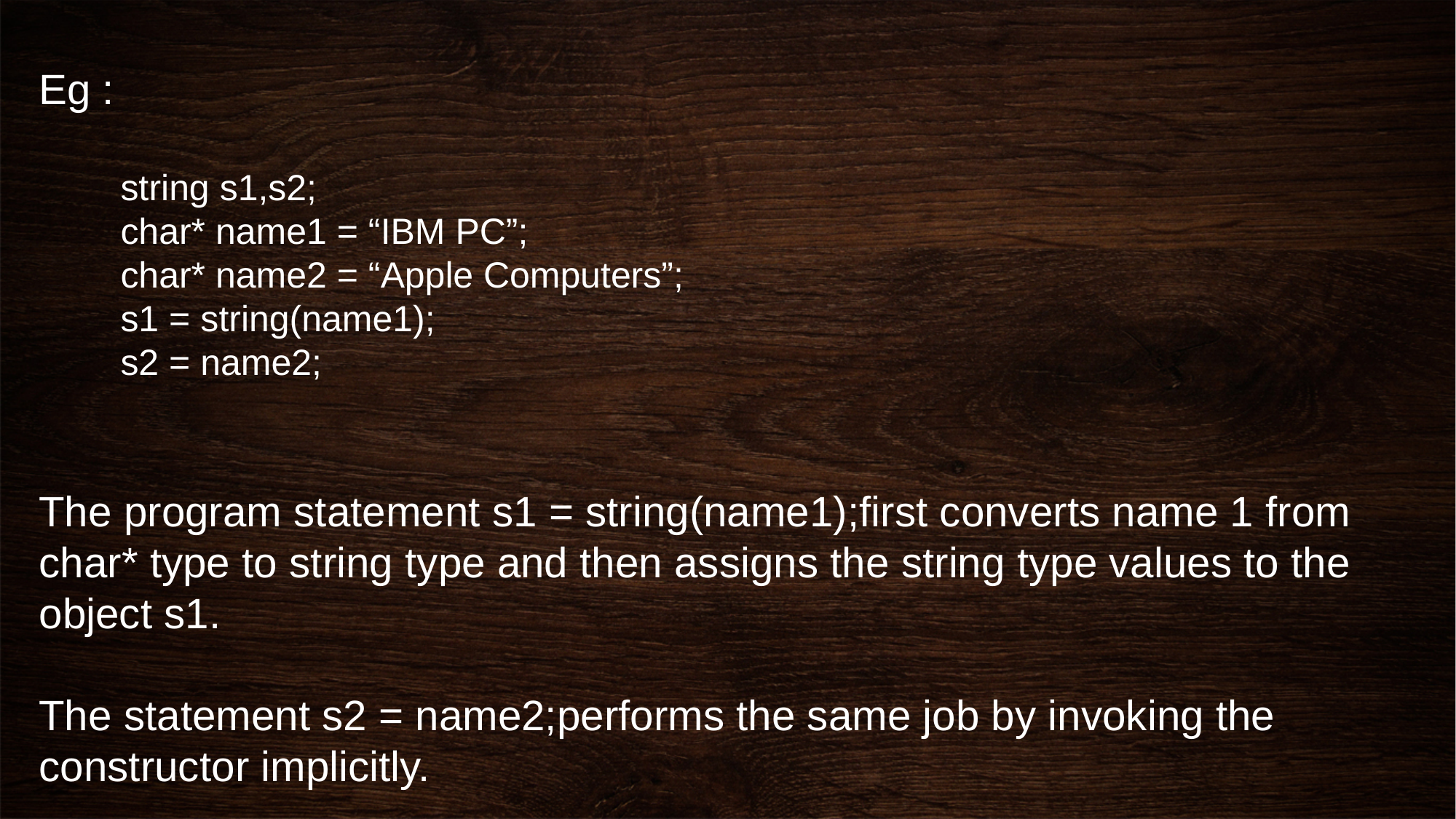

Eg :

        string s1,s2;
        char* name1 = “IBM PC”;
        char* name2 = “Apple Computers”;
        s1 = string(name1);
        s2 = name2;

The program statement s1 = string(name1);first converts name 1 from char* type to string type and then assigns the string type values to the object s1.

The statement s2 = name2;performs the same job by invoking the constructor implicitly.